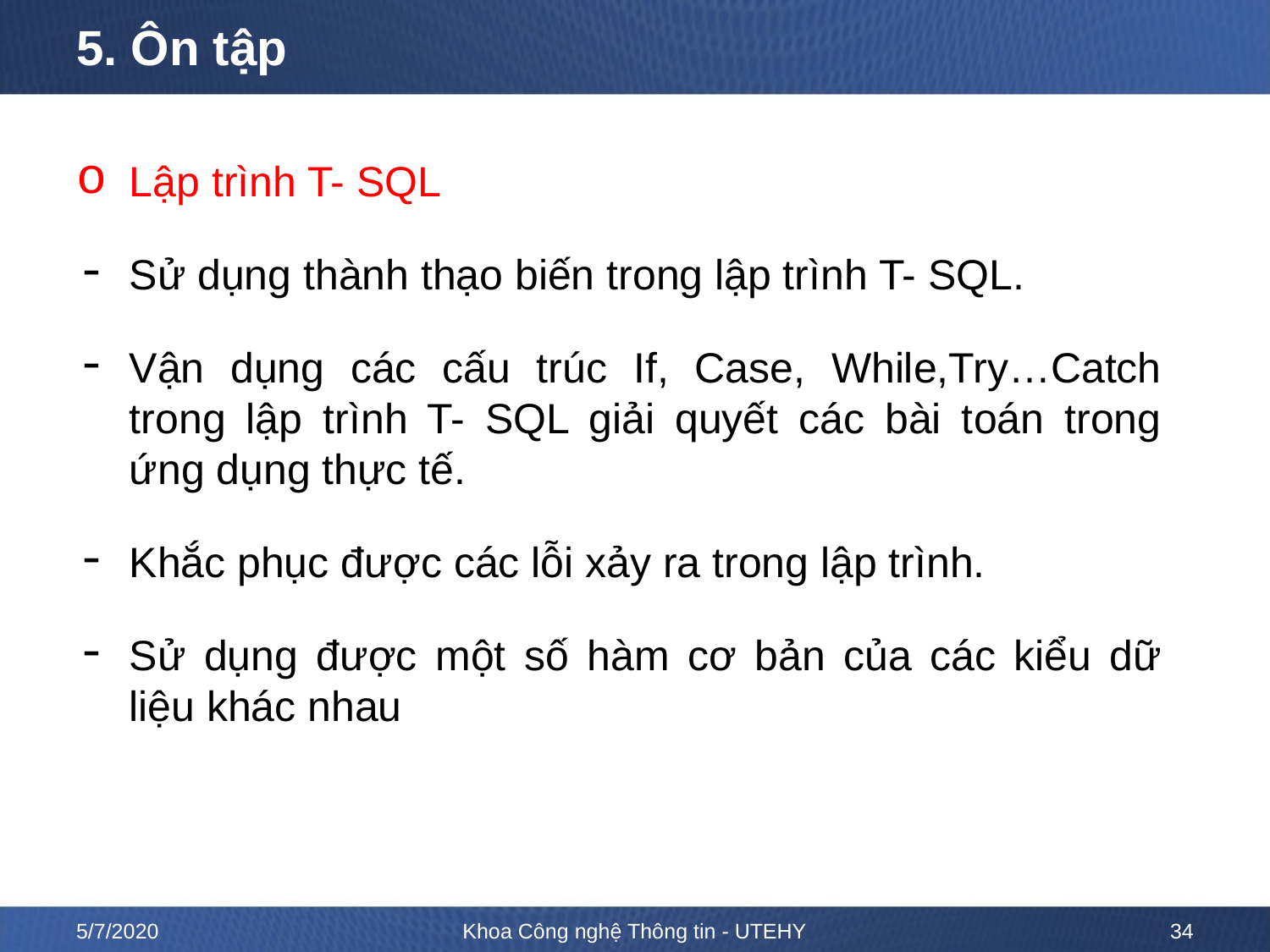

# 5. Ôn tập
Lập trình T- SQL
Sử dụng thành thạo biến trong lập trình T- SQL.
Vận dụng các cấu trúc If, Case, While,Try…Catch trong lập trình T- SQL giải quyết các bài toán trong ứng dụng thực tế.
Khắc phục được các lỗi xảy ra trong lập trình.
Sử dụng được một số hàm cơ bản của các kiểu dữ liệu khác nhau
5/7/2020
Khoa Công nghệ Thông tin - UTEHY
34